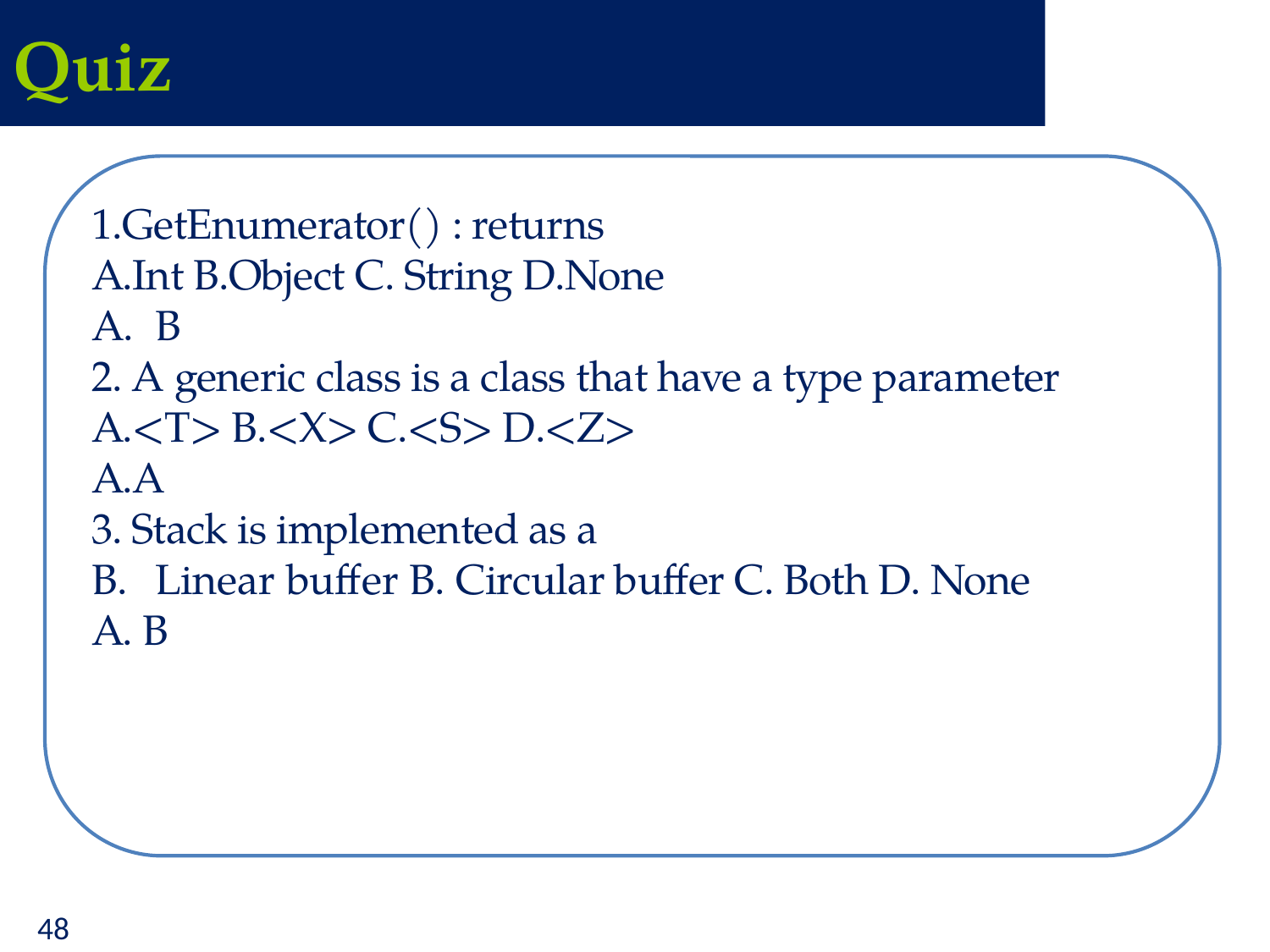

# Quiz
1.GetEnumerator() : returns
A.Int B.Object C. String D.None
B
2. A generic class is a class that have a type parameter
A.<T> B.<X> C.<S> D.<Z>
A.A
3. Stack is implemented as a
Linear buffer B. Circular buffer C. Both D. None
A. B
48